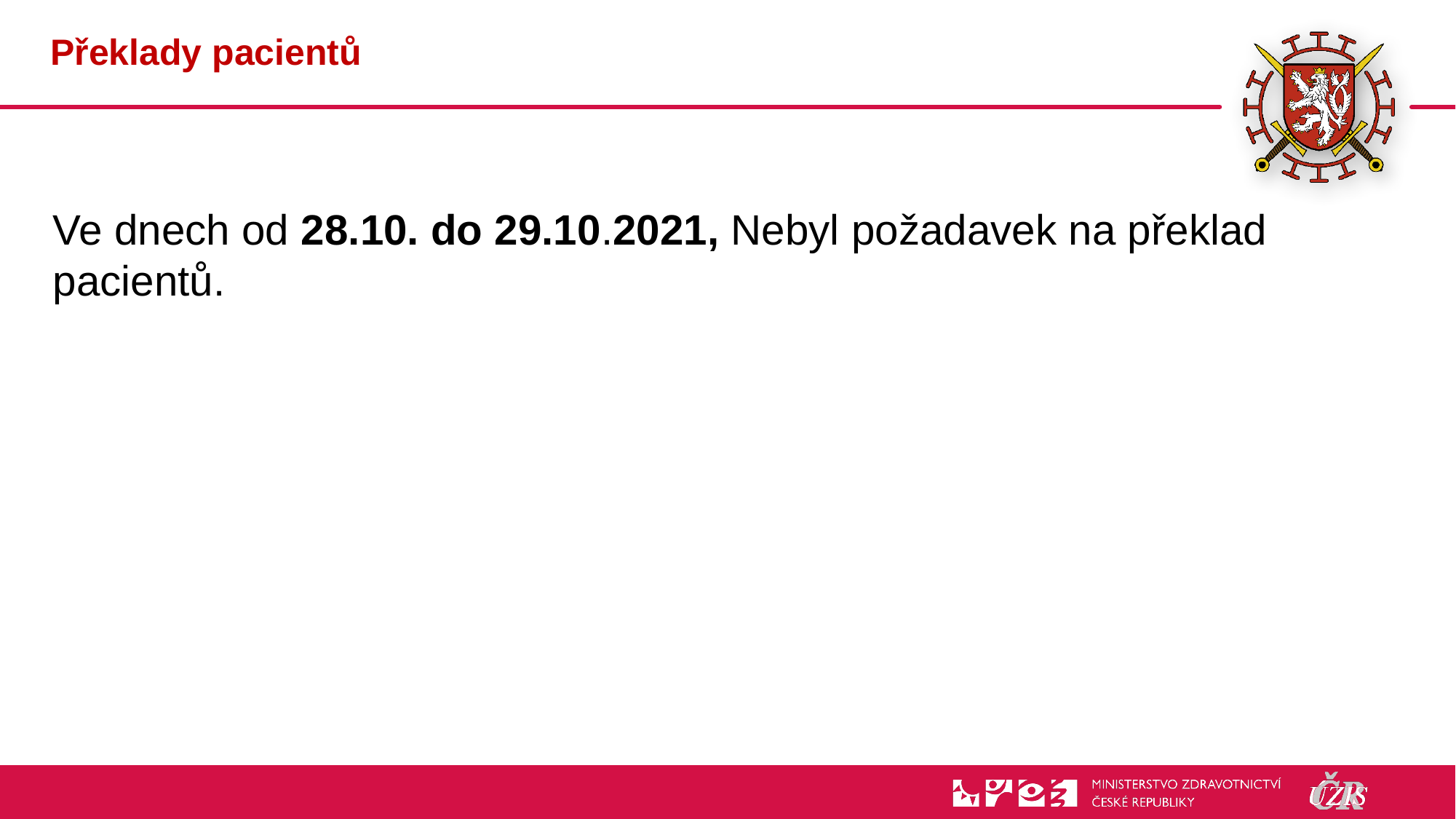

# Překlady pacientů
Ve dnech od 28.10. do 29.10.2021, Nebyl požadavek na překlad pacientů.